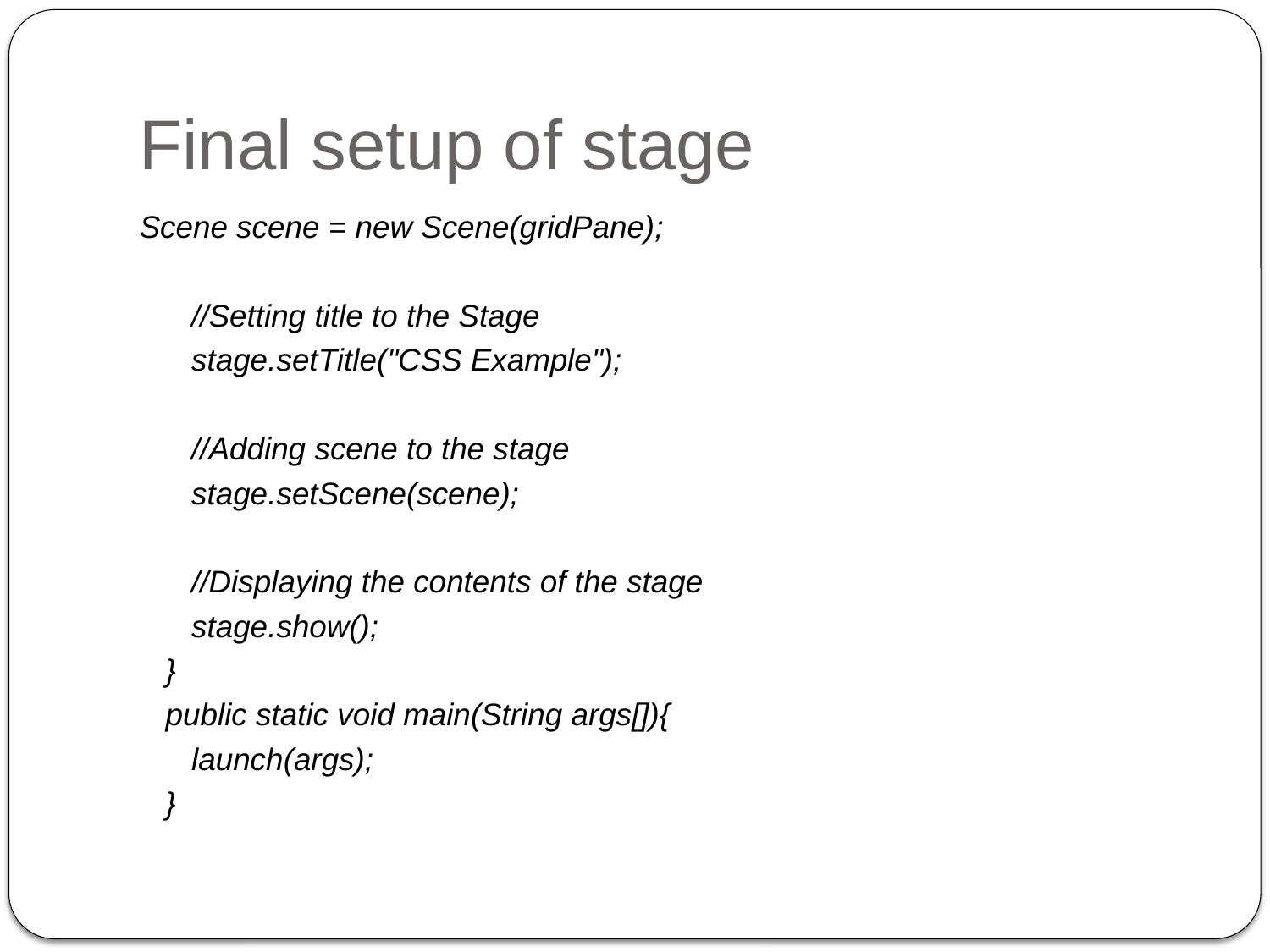

# Final setup of stage
Scene scene = new Scene(gridPane);

      //Setting title to the Stage
      stage.setTitle("CSS Example");

      //Adding scene to the stage
      stage.setScene(scene);

      //Displaying the contents of the stage
      stage.show();
   }
   public static void main(String args[]){
      launch(args);
   }